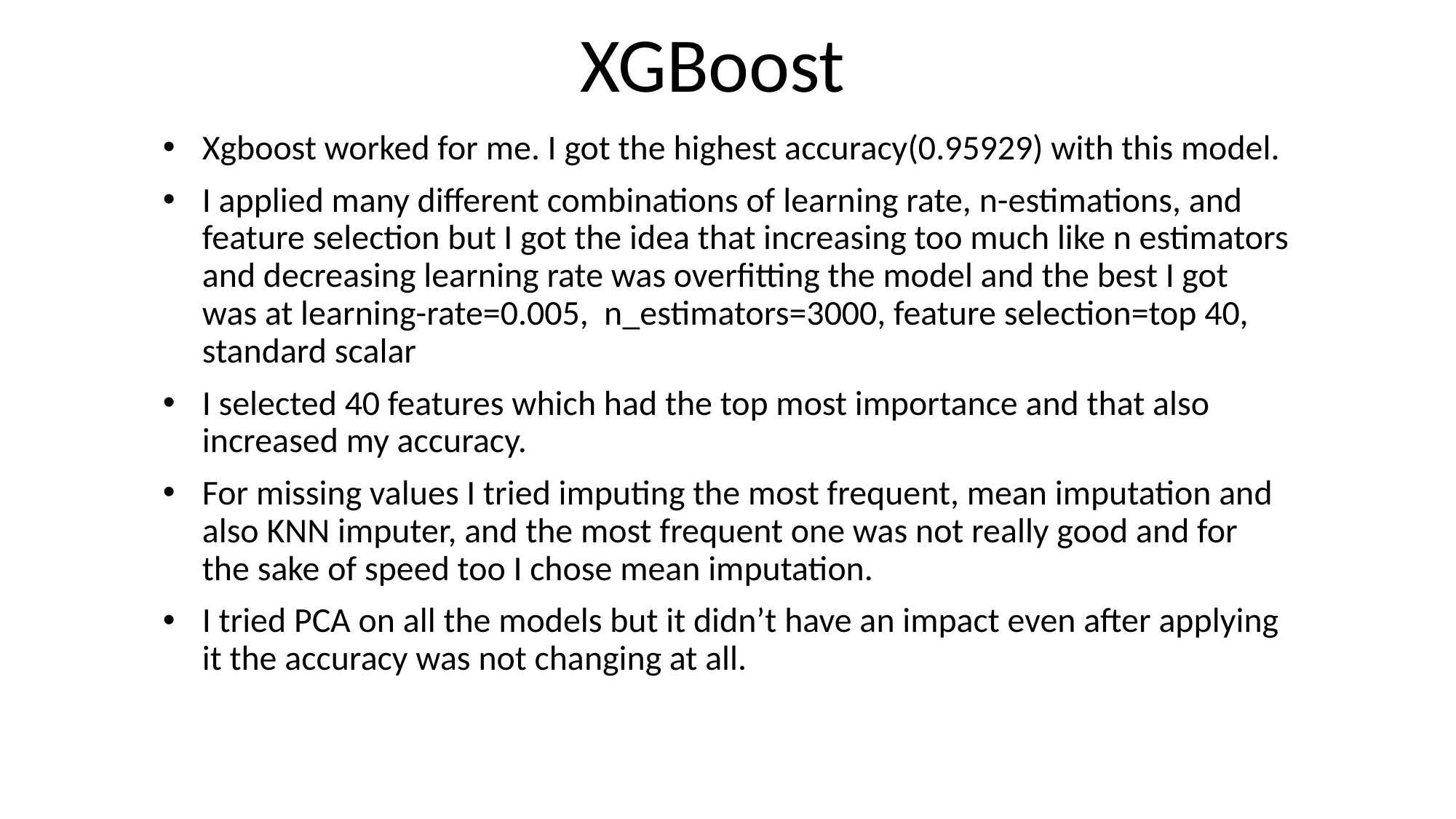

# XGBoost
Xgboost worked for me. I got the highest accuracy(0.95929) with this model.
I applied many different combinations of learning rate, n-estimations, and feature selection but I got the idea that increasing too much like n estimators and decreasing learning rate was overfitting the model and the best I got was at learning-rate=0.005,  n_estimators=3000, feature selection=top 40, standard scalar
I selected 40 features which had the top most importance and that also increased my accuracy.
For missing values I tried imputing the most frequent, mean imputation and also KNN imputer, and the most frequent one was not really good and for the sake of speed too I chose mean imputation.
I tried PCA on all the models but it didn’t have an impact even after applying it the accuracy was not changing at all.